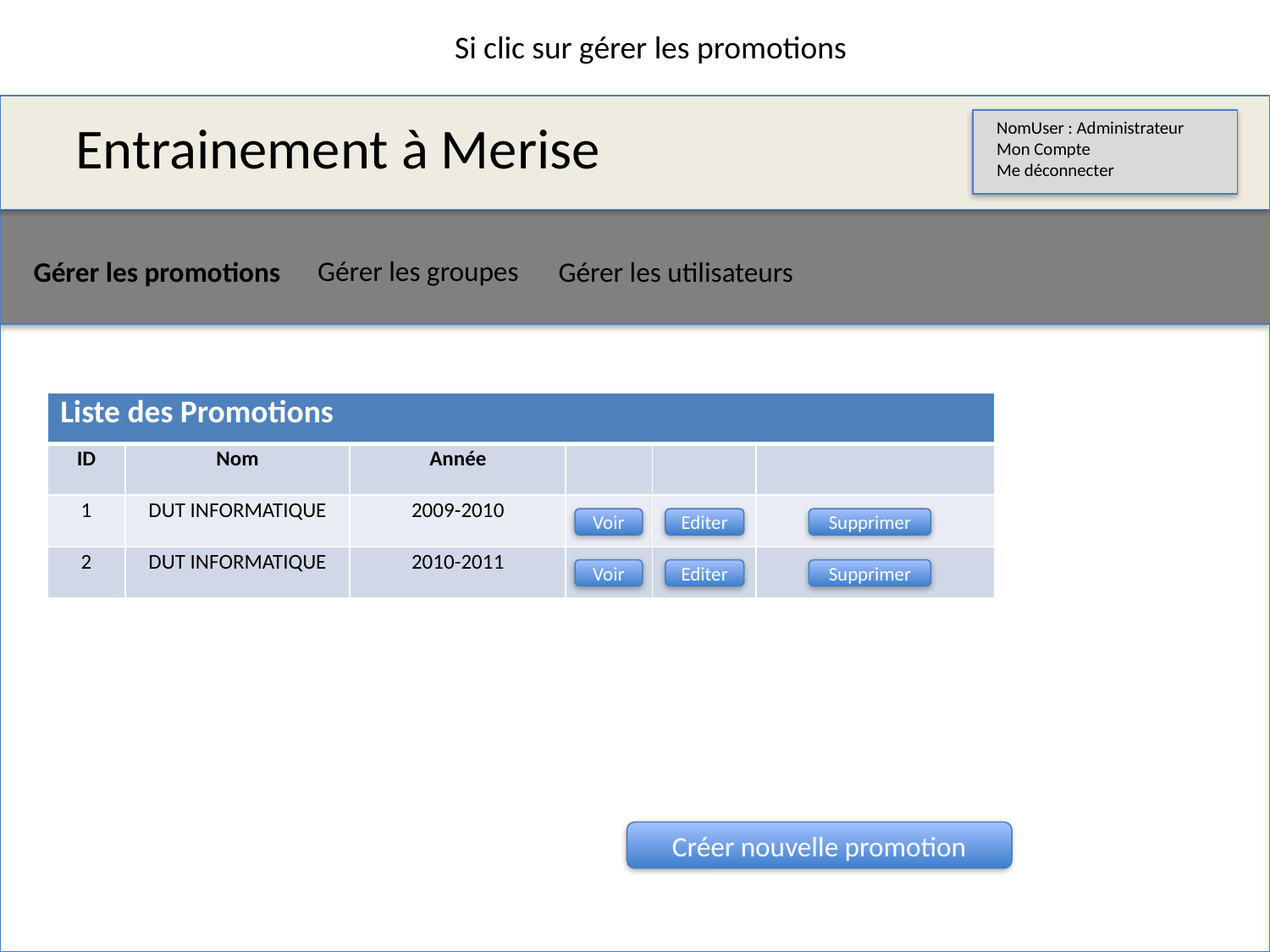

Si clic sur gérer les promotions

Entrainement à Merise

NomUser : Administrateur
Mon Compte
Me déconnecter

Gérer les groupes
Gérer les promotions
Gérer les utilisateurs

| Liste des Promotions |  |  |  |  |  |
| --- | --- | --- | --- | --- | --- |
| ID | Nom | Année |  |  |  |
| 1 | DUT INFORMATIQUE | 2009-2010 |  |  |  |
| 2 | DUT INFORMATIQUE | 2010-2011 |  |  |  |
Voir
Editer
Supprimer
Voir
Editer
Supprimer
Créer nouvelle promotion